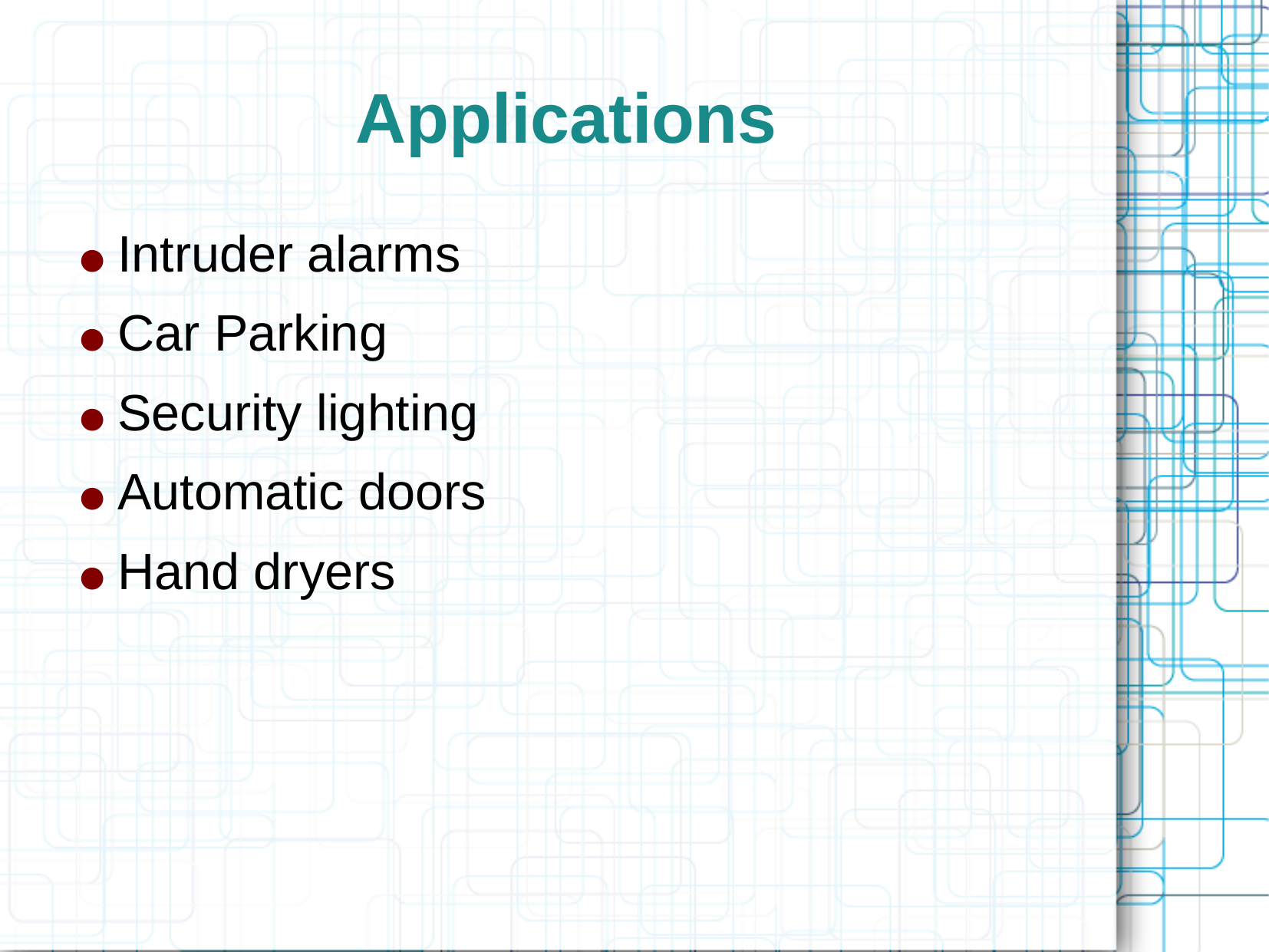

# Applications
Intruder alarms
Car Parking
Security lighting
Automatic doors
Hand dryers